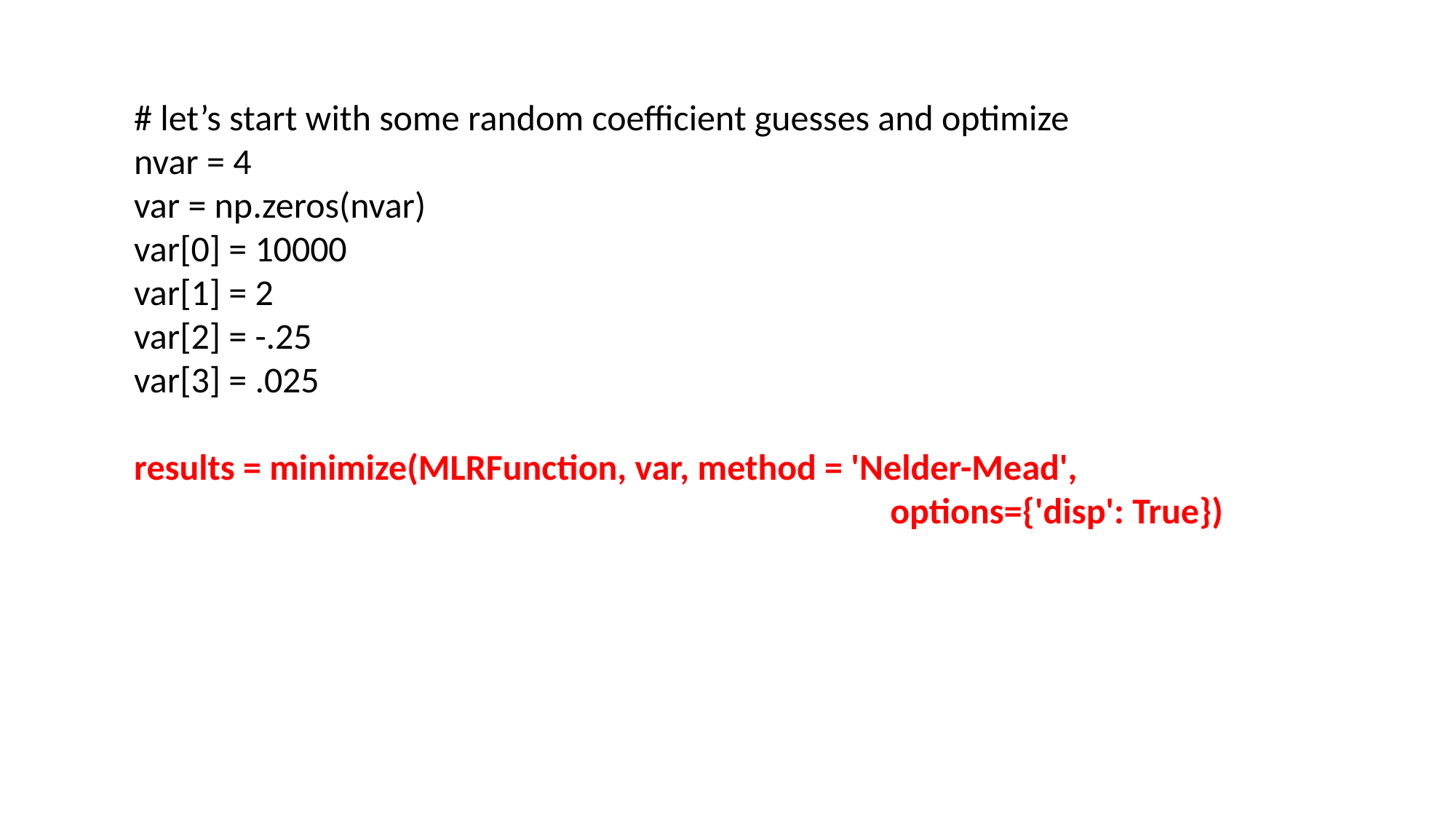

# let’s start with some random coefficient guesses and optimize
nvar = 4
var = np.zeros(nvar)
var[0] = 10000
var[1] = 2
var[2] = -.25
var[3] = .025

results = minimize(MLRFunction, var, method = 'Nelder-Mead',  			                                                                               options={'disp': True})